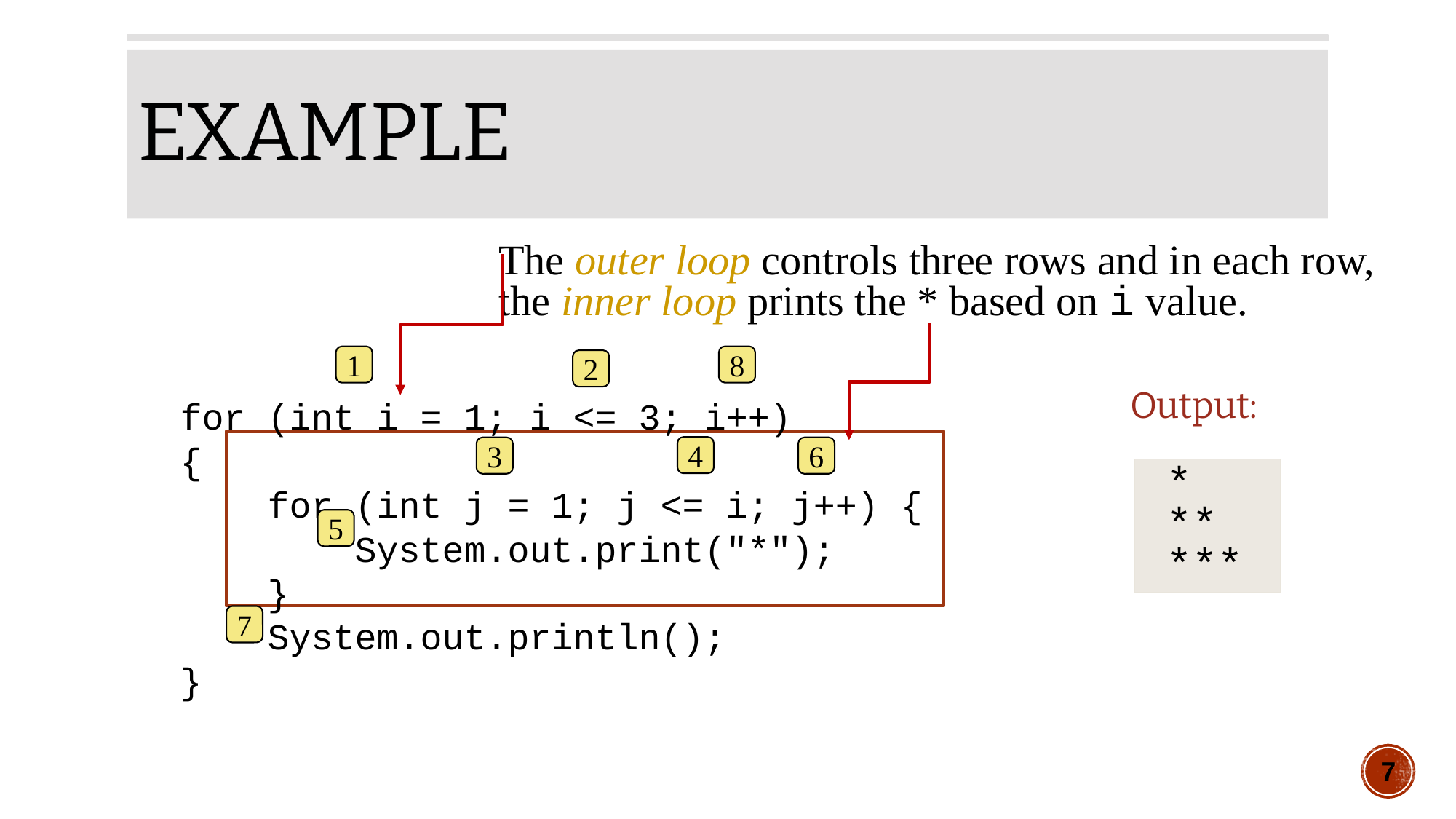

# Example
The outer loop controls three rows and in each row, the inner loop prints the * based on i value.

for (int i = 1; i <= 3; i++)
{
    for (int j = 1; j <= i; j++) {
        System.out.print("*");
    }
    System.out.println();
}

8
1
2
Output:

4
3
6
*
**
***
5
7
7